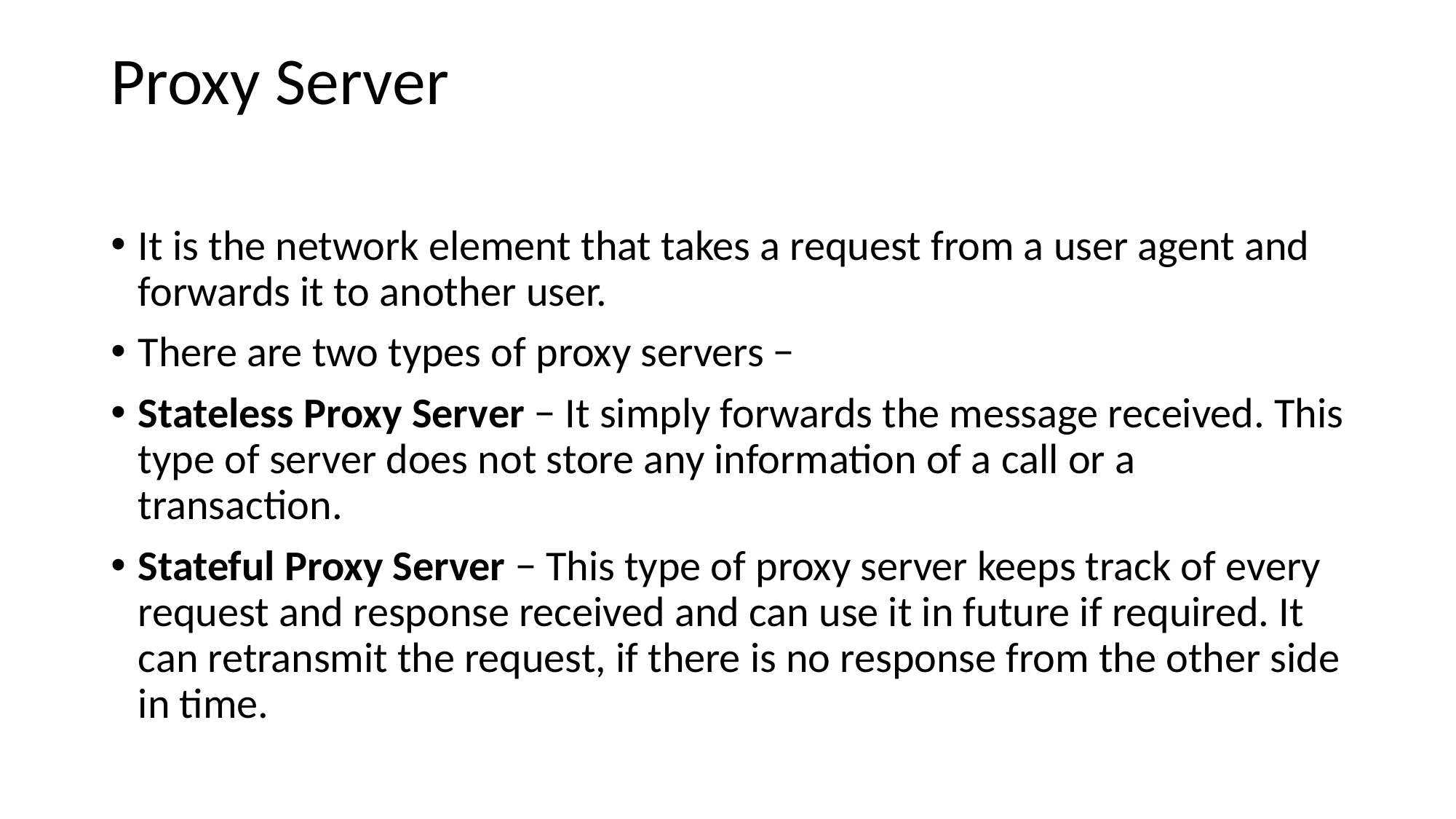

# Proxy Server
It is the network element that takes a request from a user agent and forwards it to another user.
There are two types of proxy servers −
Stateless Proxy Server − It simply forwards the message received. This type of server does not store any information of a call or a transaction.
Stateful Proxy Server − This type of proxy server keeps track of every request and response received and can use it in future if required. It can retransmit the request, if there is no response from the other side in time.